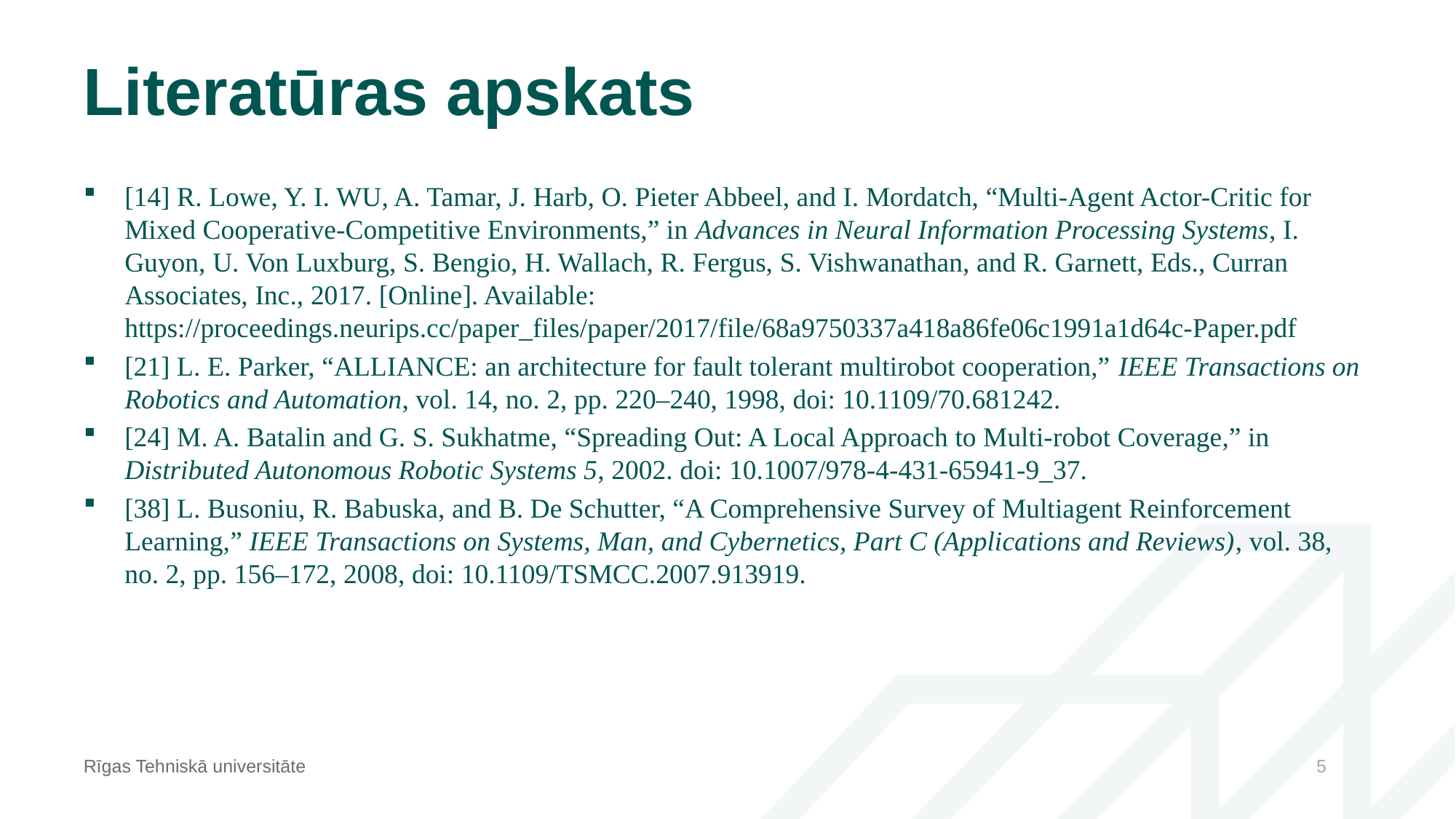

# Literatūras apskats
[14] R. Lowe, Y. I. WU, A. Tamar, J. Harb, O. Pieter Abbeel, and I. Mordatch, “Multi-Agent Actor-Critic for Mixed Cooperative-Competitive Environments,” in Advances in Neural Information Processing Systems, I. Guyon, U. Von Luxburg, S. Bengio, H. Wallach, R. Fergus, S. Vishwanathan, and R. Garnett, Eds., Curran Associates, Inc., 2017. [Online]. Available: https://proceedings.neurips.cc/paper_files/paper/2017/file/68a9750337a418a86fe06c1991a1d64c-Paper.pdf
[21] L. E. Parker, “ALLIANCE: an architecture for fault tolerant multirobot cooperation,” IEEE Transactions on Robotics and Automation, vol. 14, no. 2, pp. 220–240, 1998, doi: 10.1109/70.681242.
[24] M. A. Batalin and G. S. Sukhatme, “Spreading Out: A Local Approach to Multi-robot Coverage,” in Distributed Autonomous Robotic Systems 5, 2002. doi: 10.1007/978-4-431-65941-9_37.
[38] L. Busoniu, R. Babuska, and B. De Schutter, “A Comprehensive Survey of Multiagent Reinforcement Learning,” IEEE Transactions on Systems, Man, and Cybernetics, Part C (Applications and Reviews), vol. 38, no. 2, pp. 156–172, 2008, doi: 10.1109/TSMCC.2007.913919.
Rīgas Tehniskā universitāte